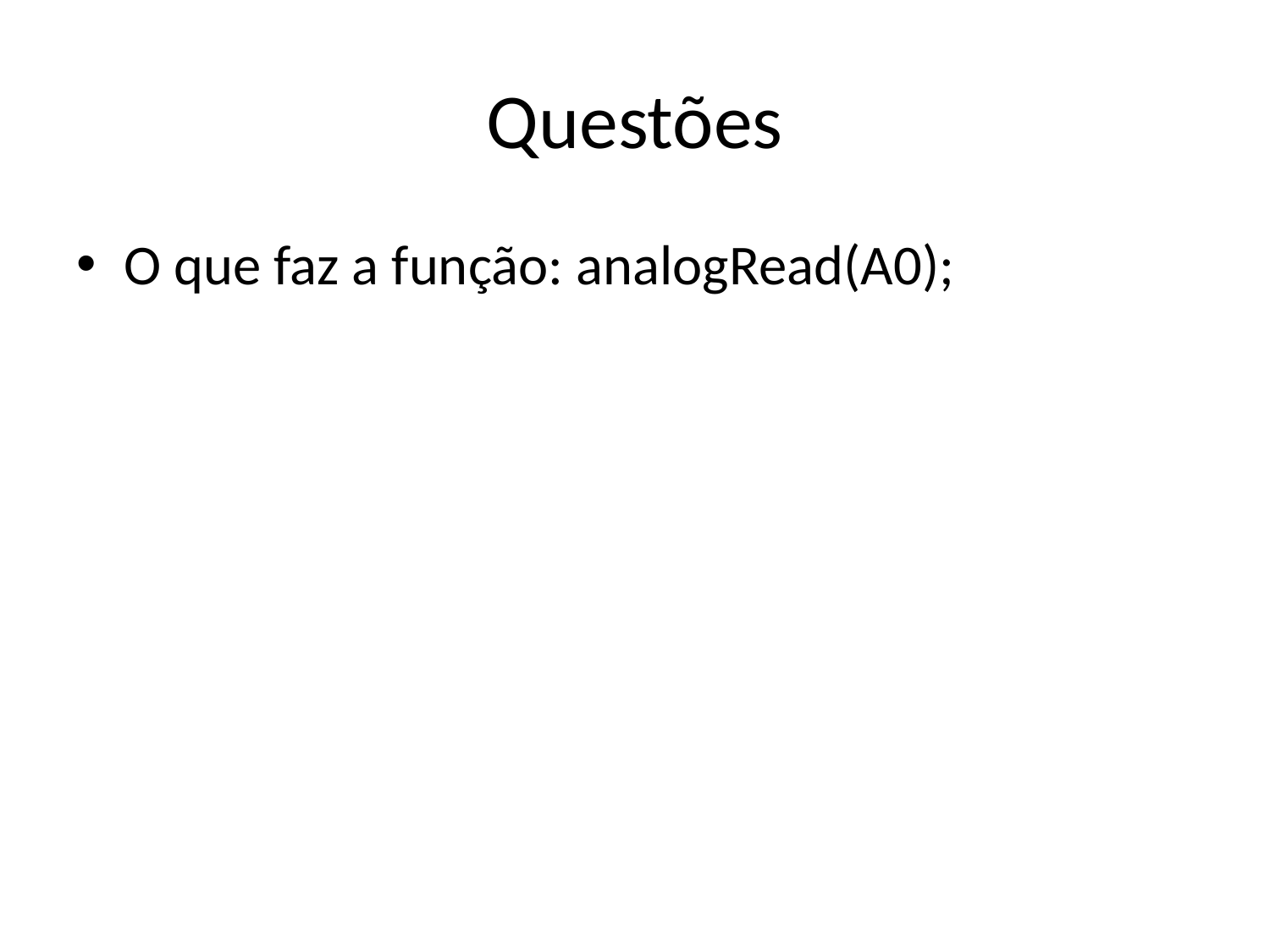

# Questões
O que faz a função: analogRead(A0);